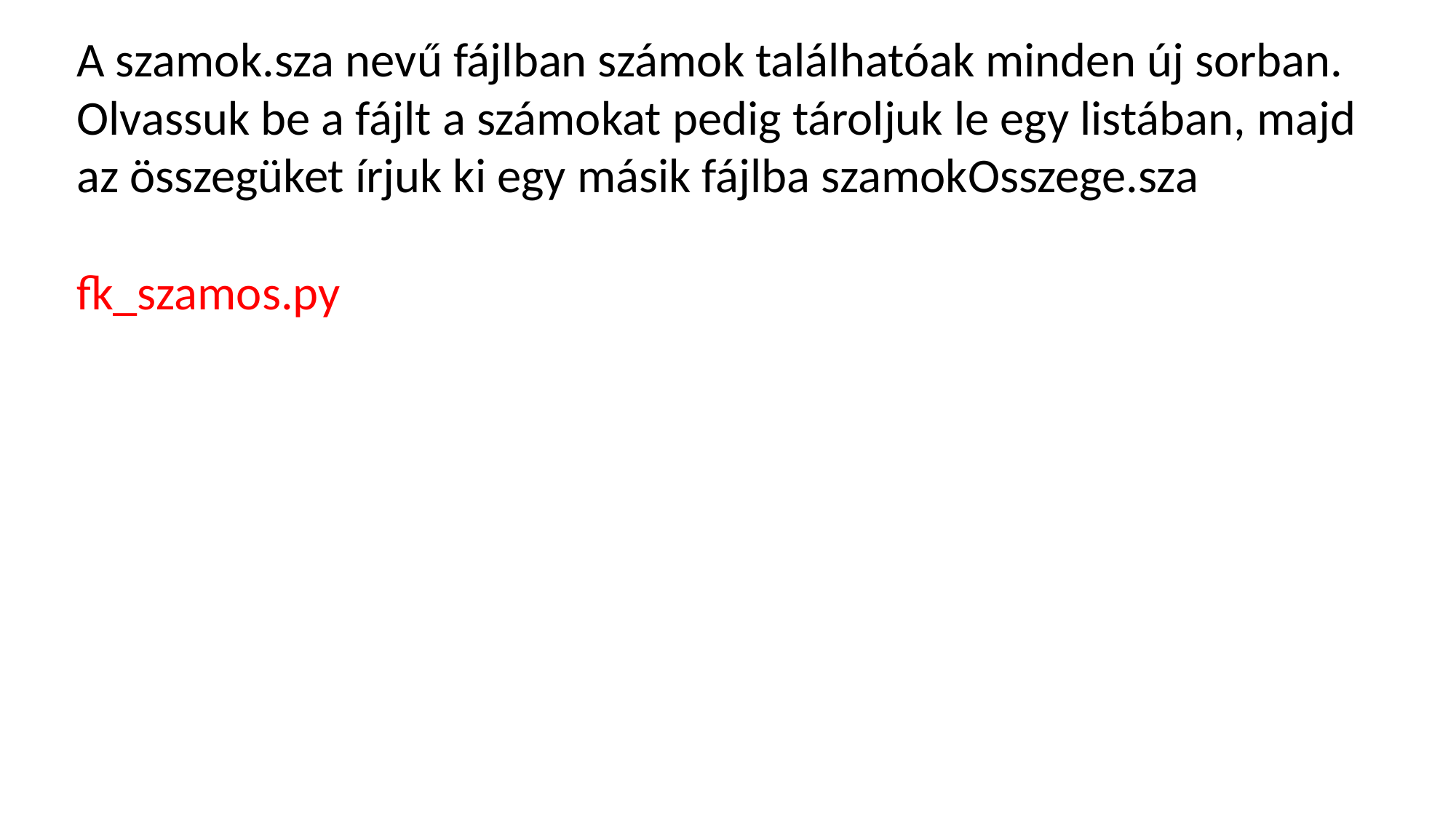

A szamok.sza nevű fájlban számok találhatóak minden új sorban.
Olvassuk be a fájlt a számokat pedig tároljuk le egy listában, majd az összegüket írjuk ki egy másik fájlba szamokOsszege.sza

fk_szamos.py